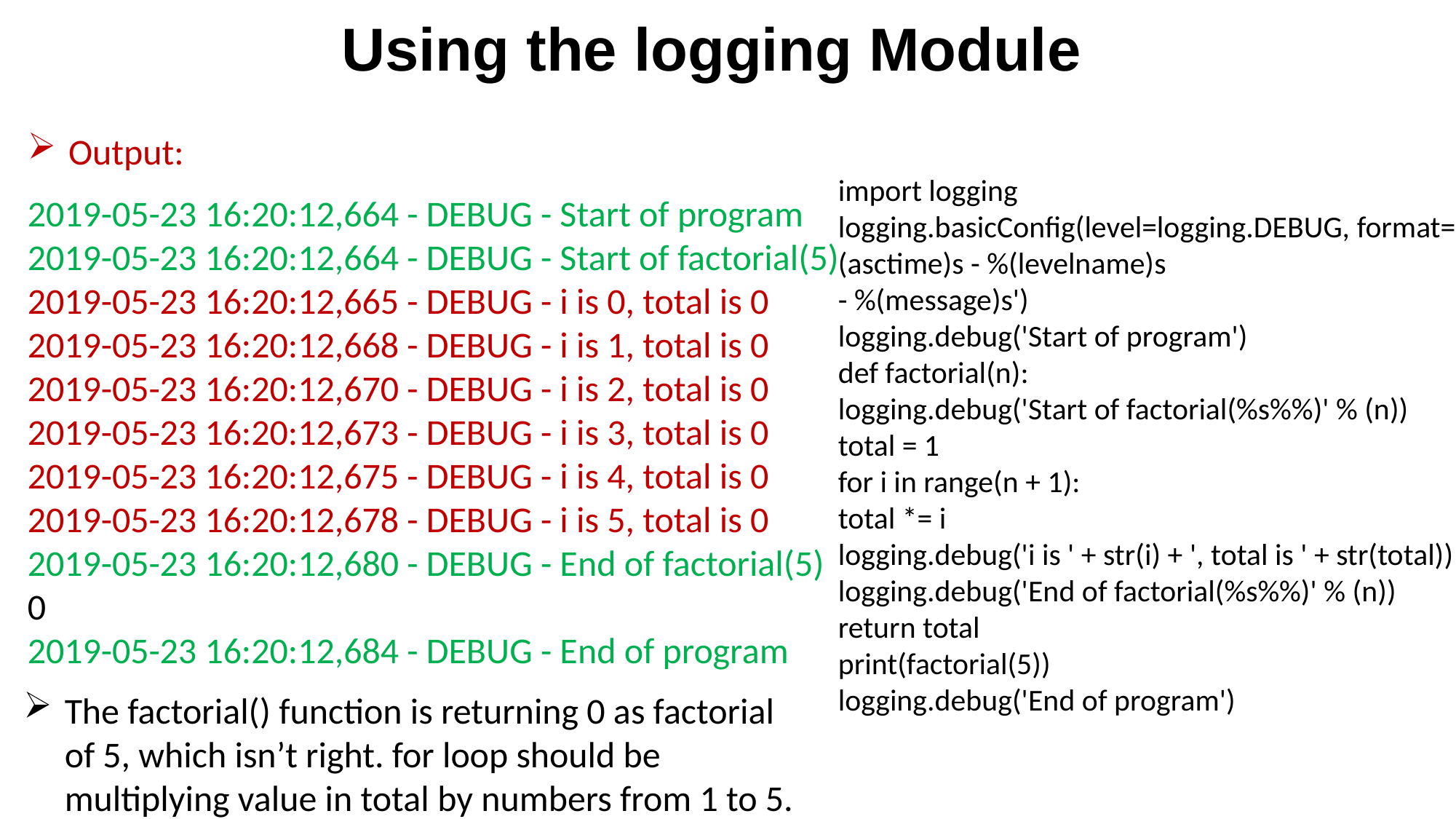

# Using the logging Module
Output:
2019-05-23 16:20:12,664 - DEBUG - Start of program
2019-05-23 16:20:12,664 - DEBUG - Start of factorial(5)
2019-05-23 16:20:12,665 - DEBUG - i is 0, total is 0
2019-05-23 16:20:12,668 - DEBUG - i is 1, total is 0
2019-05-23 16:20:12,670 - DEBUG - i is 2, total is 0
2019-05-23 16:20:12,673 - DEBUG - i is 3, total is 0
2019-05-23 16:20:12,675 - DEBUG - i is 4, total is 0
2019-05-23 16:20:12,678 - DEBUG - i is 5, total is 0
2019-05-23 16:20:12,680 - DEBUG - End of factorial(5)
0
2019-05-23 16:20:12,684 - DEBUG - End of program
import logging
logging.basicConfig(level=logging.DEBUG, format='%(asctime)s - %(levelname)s
- %(message)s')
logging.debug('Start of program')
def factorial(n):
logging.debug('Start of factorial(%s%%)' % (n))
total = 1
for i in range(n + 1):
total *= i
logging.debug('i is ' + str(i) + ', total is ' + str(total))
logging.debug('End of factorial(%s%%)' % (n))
return total
print(factorial(5))
logging.debug('End of program')
The factorial() function is returning 0 as factorial of 5, which isn’t right. for loop should be multiplying value in total by numbers from 1 to 5.